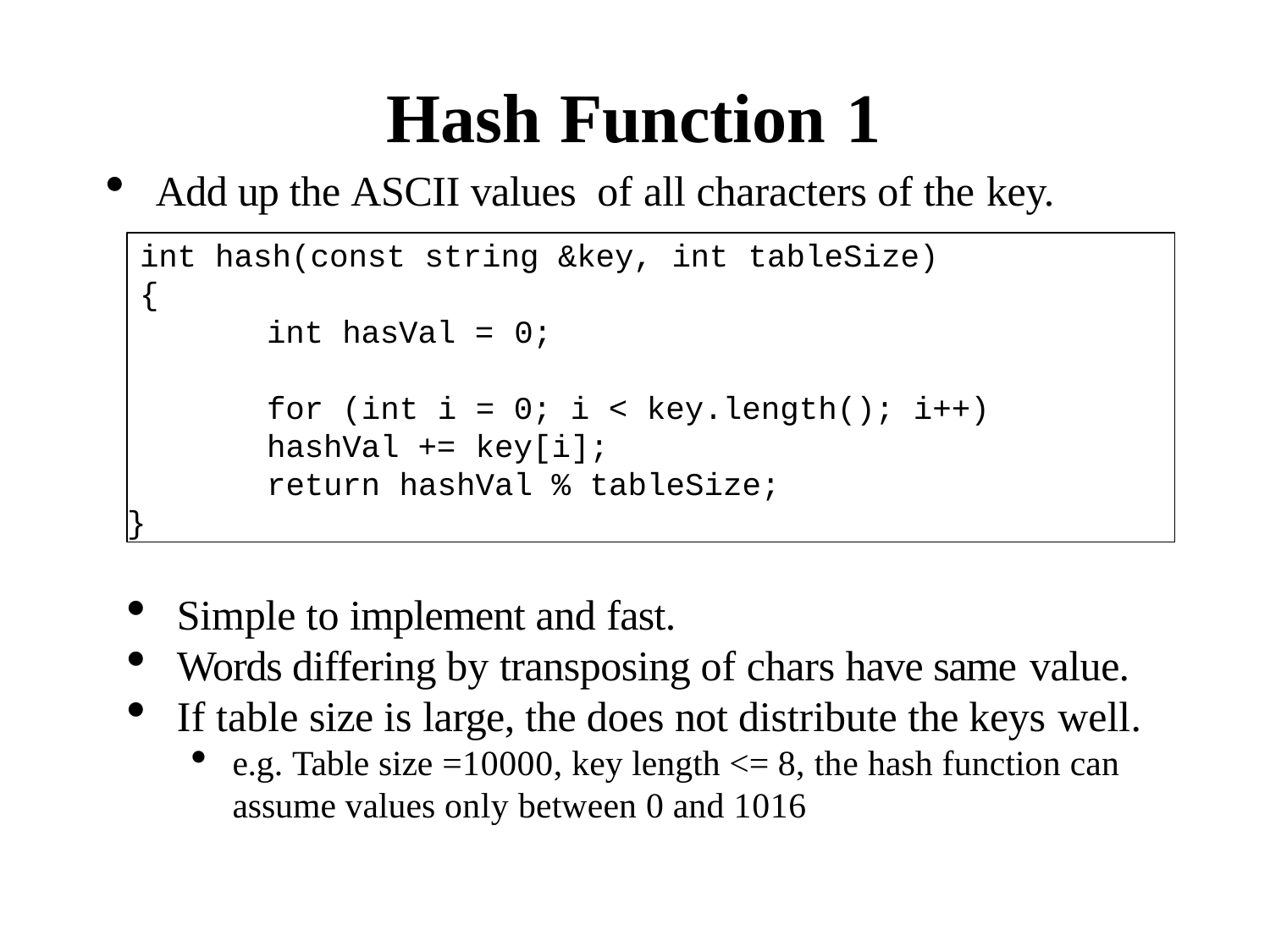

Hash Function 1
Add up the ASCII values  of all characters of the key.
int hash(const string &key, int tableSize)
{
int hasVal = 0;

for (int i = 0; i < key.length(); i++)
hashVal += key[i];
	return hashVal % tableSize;
}
Simple to implement and fast.
Words differing by transposing of chars have same value.
If table size is large, the does not distribute the keys well.
e.g. Table size =10000, key length <= 8, the hash function can  assume values only between 0 and 1016
13